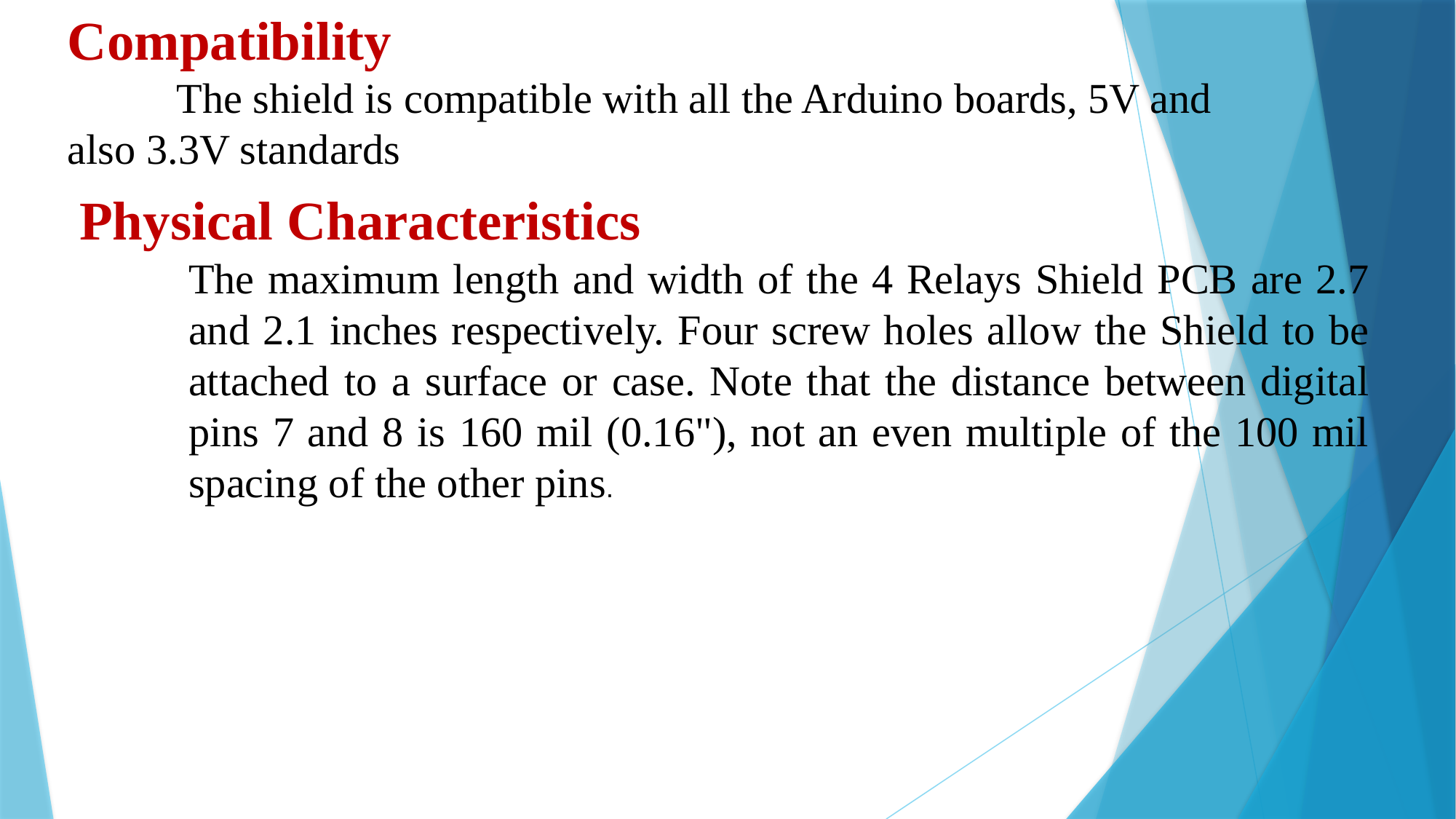

Compatibility
	The shield is compatible with all the Arduino boards, 5V and 	also 3.3V standards
Physical Characteristics
	The maximum length and width of the 4 Relays Shield PCB are 2.7 	and 2.1 inches respectively. Four screw holes allow the Shield to be 	attached to a surface or case. Note that the distance between digital 	pins 7 and 8 is 160 mil (0.16"), not an even multiple of the 100 mil 	spacing of the other pins.